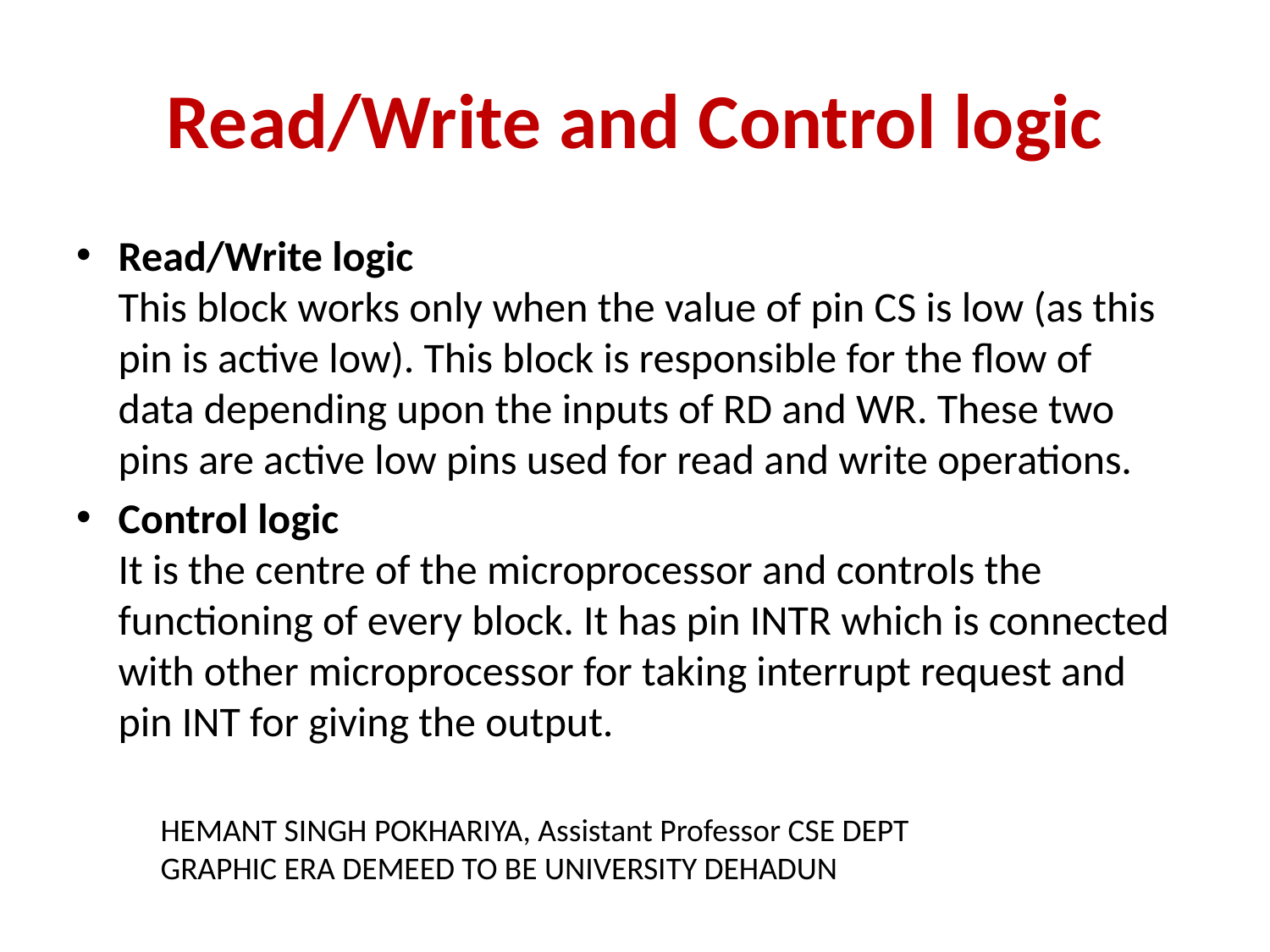

# Read/Write and Control logic
Read/Write logic
This block works only when the value of pin CS is low (as this pin is active low). This block is responsible for the flow of data depending upon the inputs of RD and WR. These two pins are active low pins used for read and write operations.
Control logic
It is the centre of the microprocessor and controls the functioning of every block. It has pin INTR which is connected with other microprocessor for taking interrupt request and pin INT for giving the output.
HEMANT SINGH POKHARIYA, Assistant Professor CSE DEPT
GRAPHIC ERA DEMEED TO BE UNIVERSITY DEHADUN